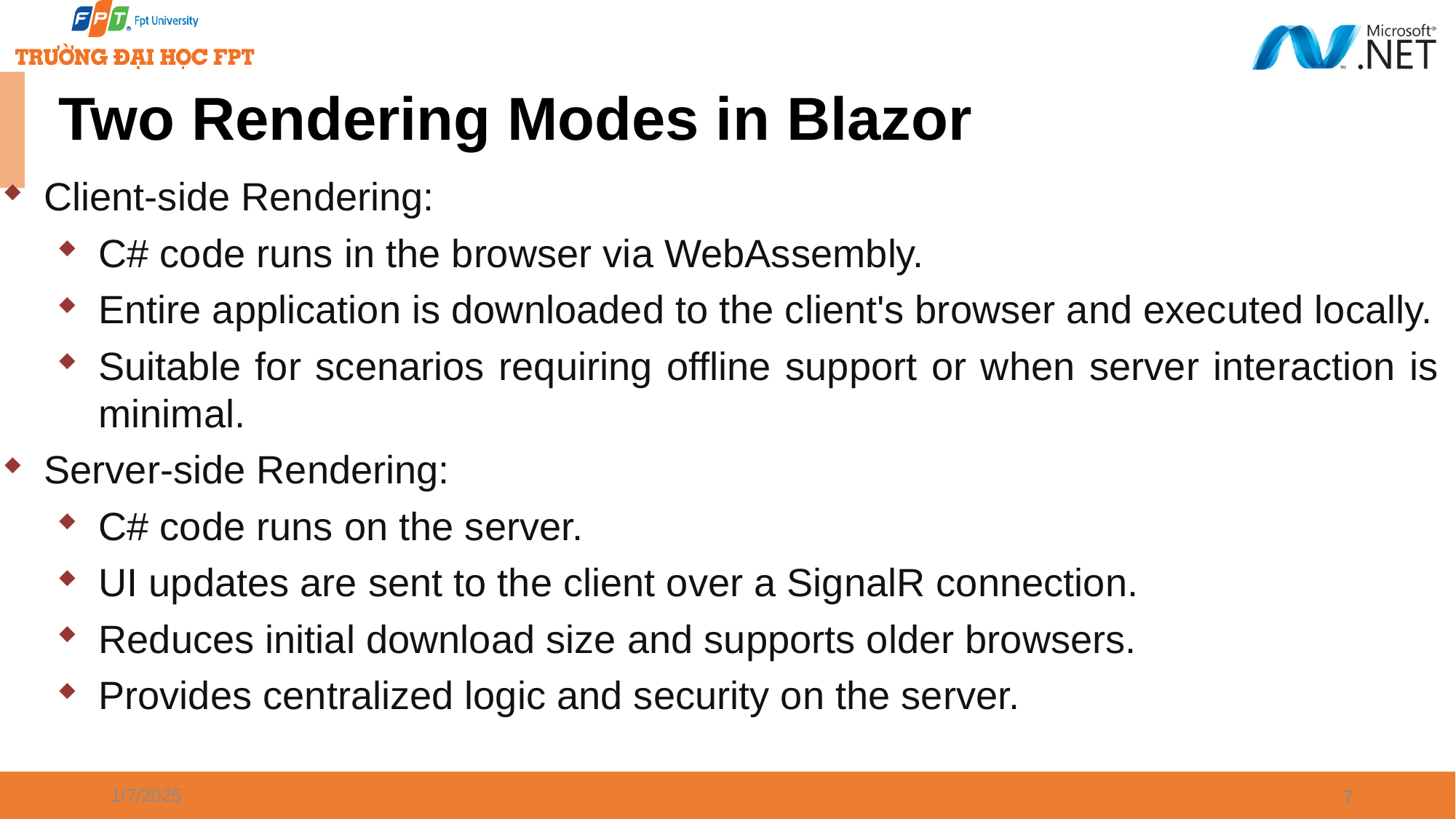

# Two Rendering Modes in Blazor
Client-side Rendering:
C# code runs in the browser via WebAssembly.
Entire application is downloaded to the client's browser and executed locally.
Suitable for scenarios requiring offline support or when server interaction is minimal.
Server-side Rendering:
C# code runs on the server.
UI updates are sent to the client over a SignalR connection.
Reduces initial download size and supports older browsers.
Provides centralized logic and security on the server.
1/7/2025
7